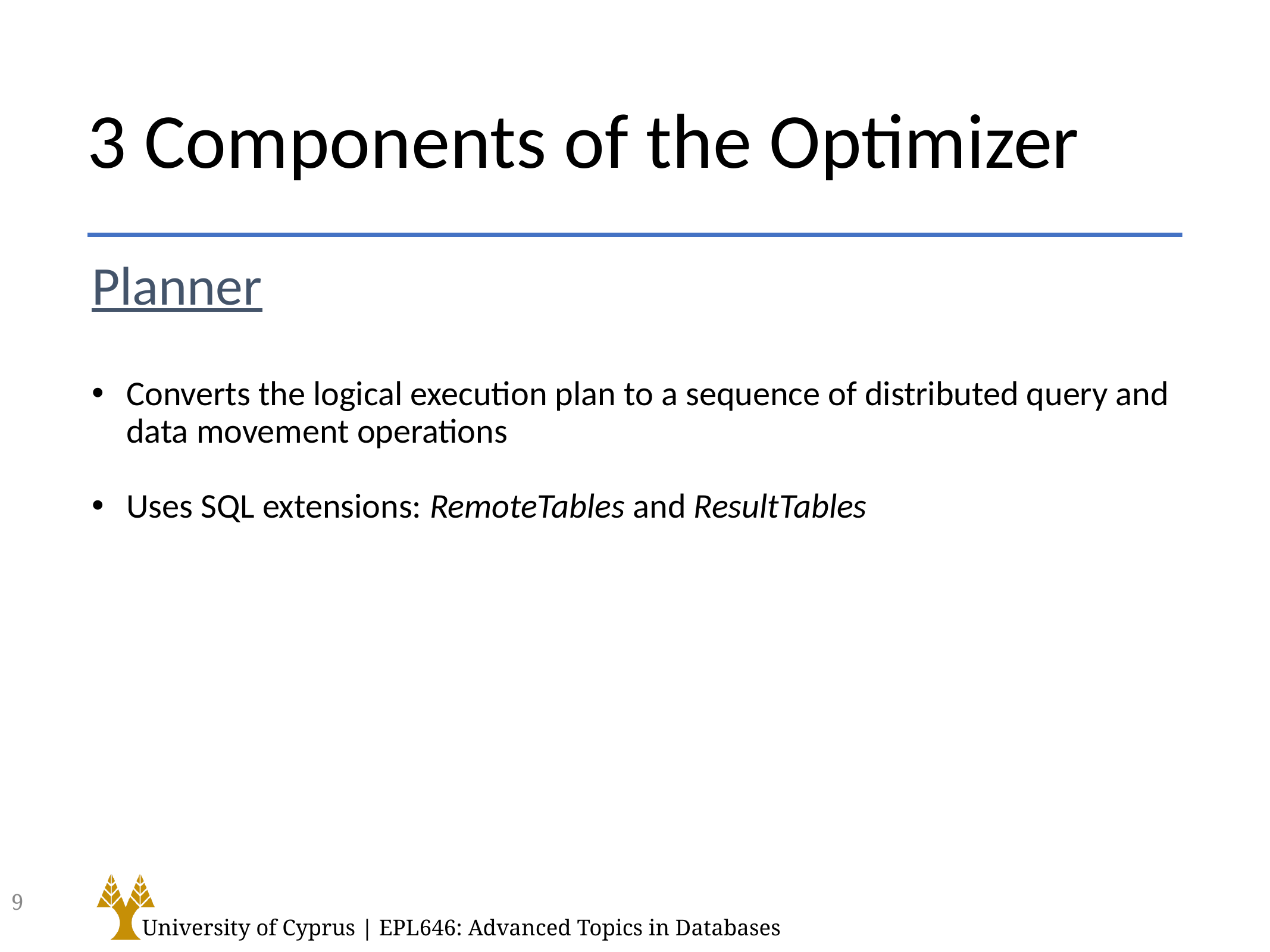

# 3 Components of the Optimizer
Planner

Converts the logical execution plan to a sequence of distributed query and data movement operations

Uses SQL extensions: RemoteTables and ResultTables
9